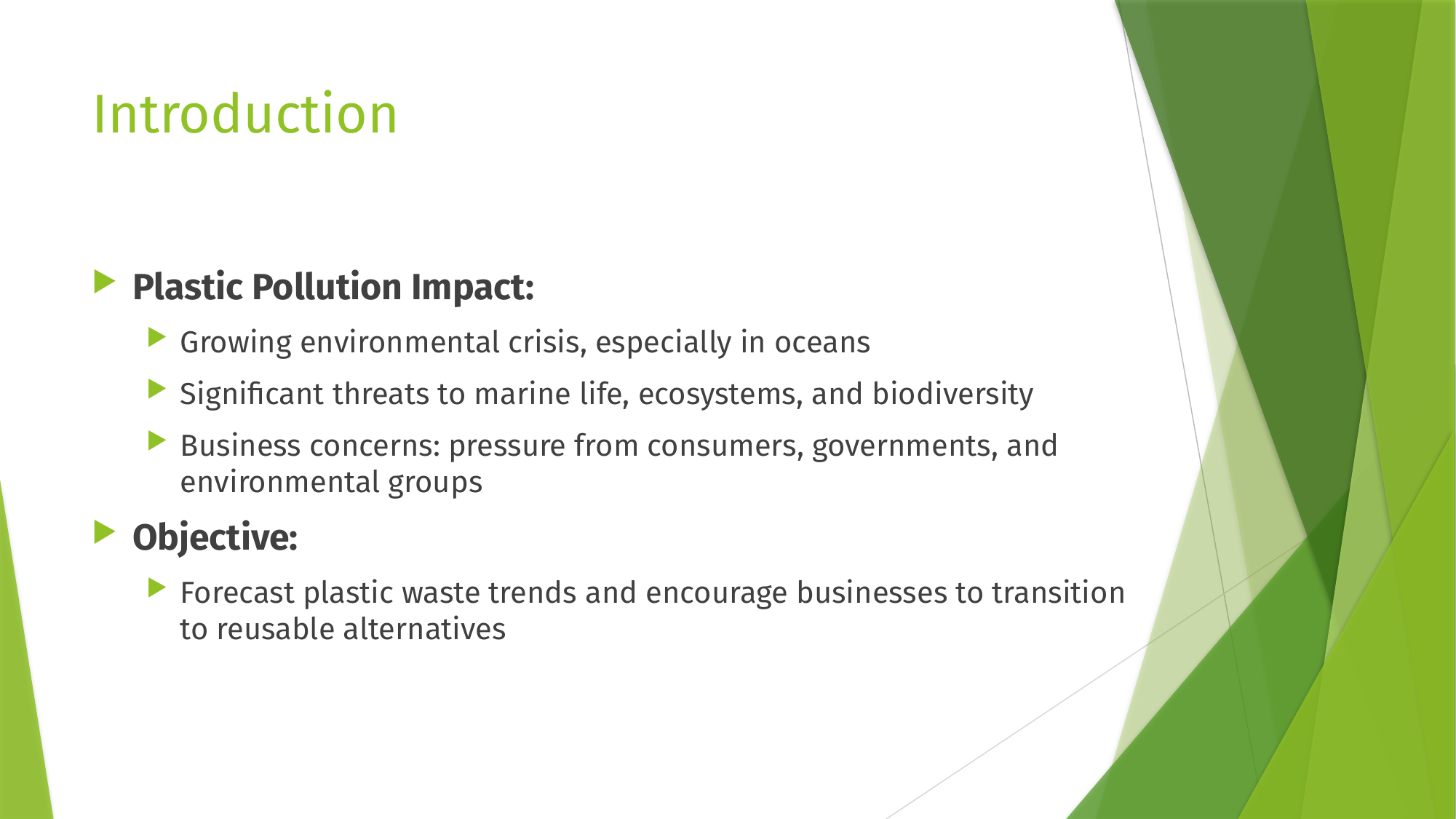

# Introduction
Plastic Pollution Impact:
Growing environmental crisis, especially in oceans
Significant threats to marine life, ecosystems, and biodiversity
Business concerns: pressure from consumers, governments, and environmental groups
Objective:
Forecast plastic waste trends and encourage businesses to transition to reusable alternatives